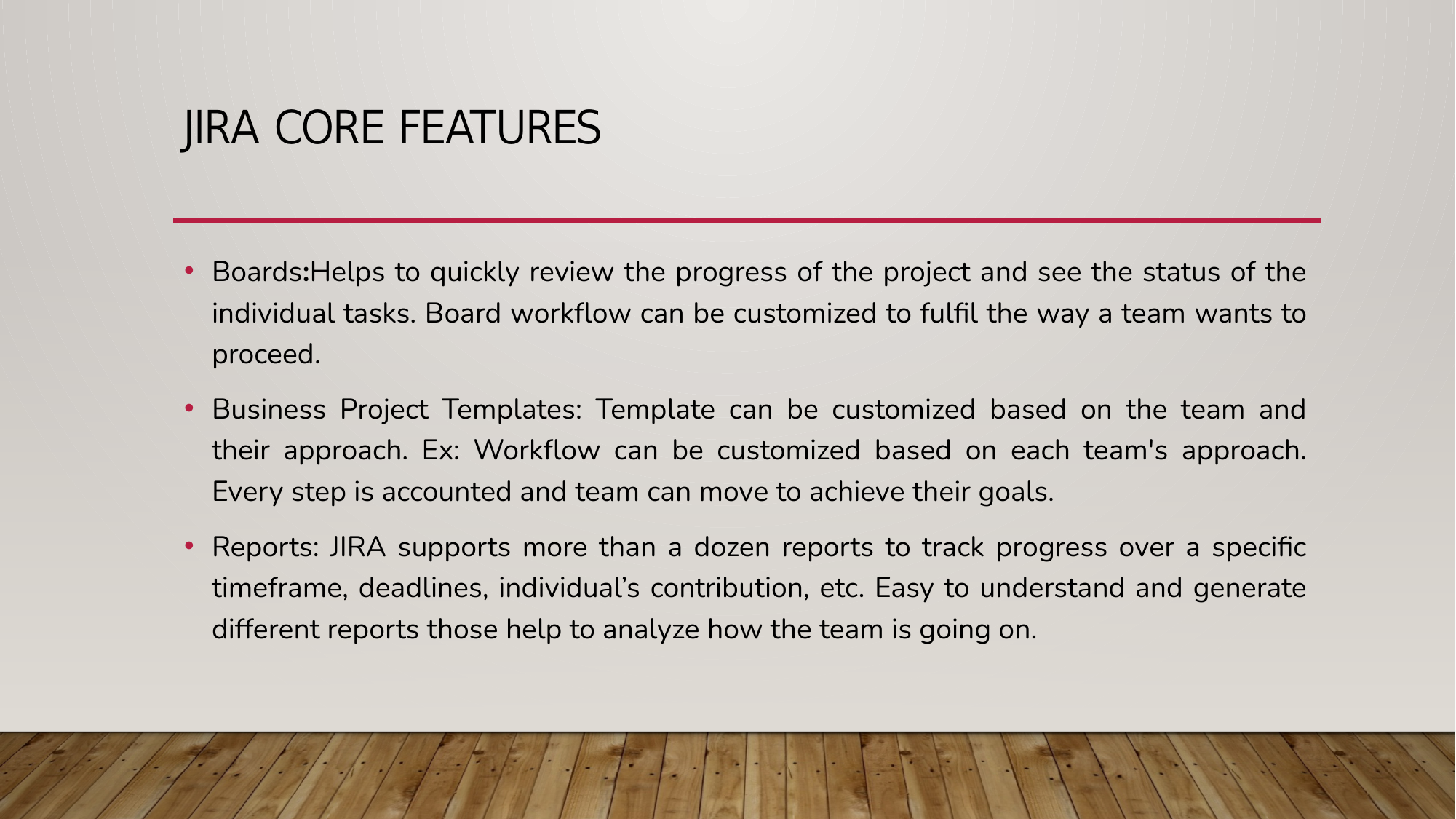

# JIRA CORE FEATURES
Boards:Helps to quickly review the progress of the project and see the status of the individual tasks. Board workflow can be customized to fulfil the way a team wants to proceed.
Business Project Templates: Template can be customized based on the team and their approach. Ex: Workflow can be customized based on each team's approach. Every step is accounted and team can move to achieve their goals.
Reports: JIRA supports more than a dozen reports to track progress over a specific timeframe, deadlines, individual’s contribution, etc. Easy to understand and generate different reports those help to analyze how the team is going on.